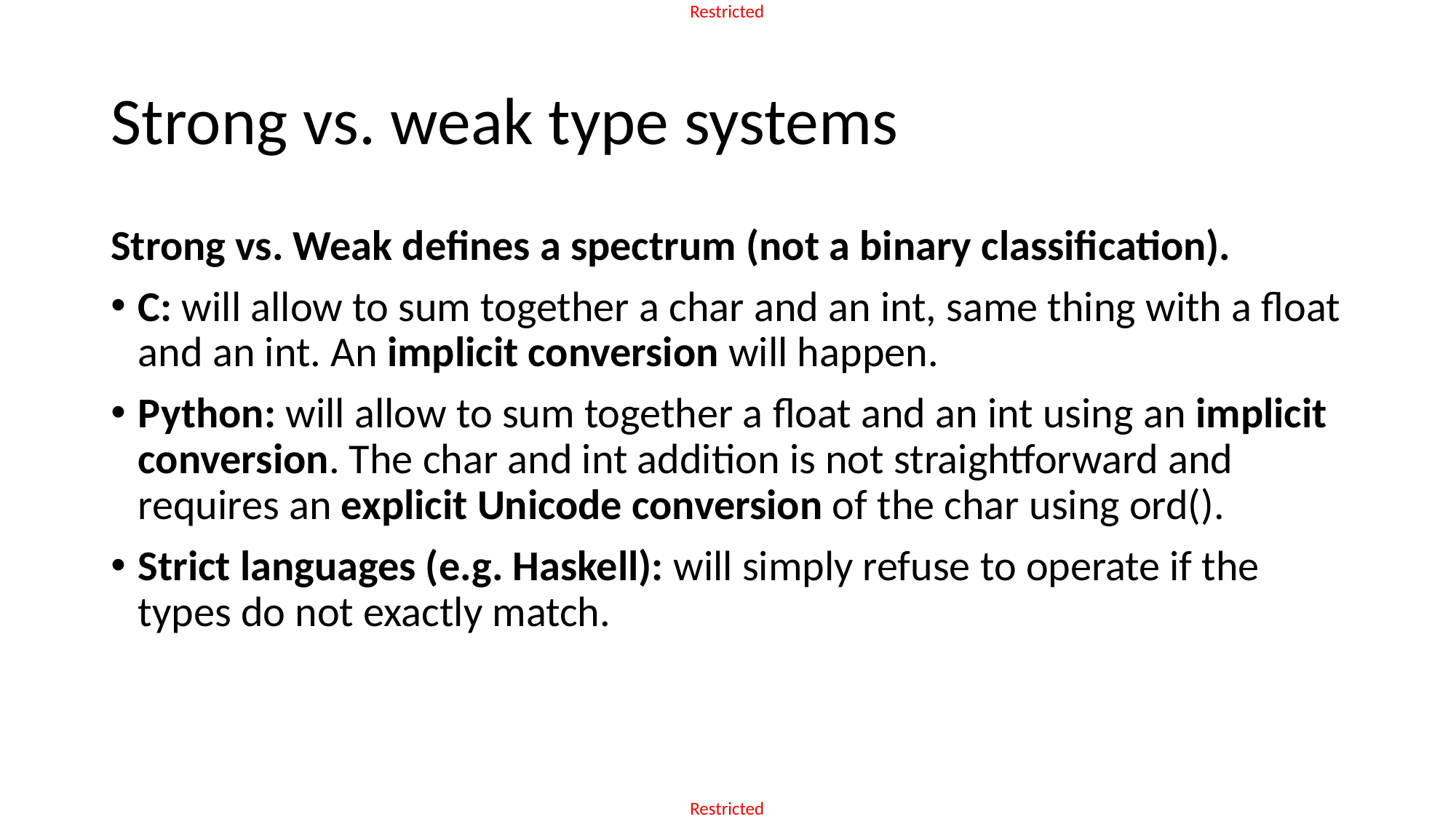

# Strong vs. weak type systems
Strong vs. Weak defines a spectrum (not a binary classification).
C: will allow to sum together a char and an int, same thing with a float and an int. An implicit conversion will happen.
Python: will allow to sum together a float and an int using an implicit conversion. The char and int addition is not straightforward and requires an explicit Unicode conversion of the char using ord().
Strict languages (e.g. Haskell): will simply refuse to operate if the types do not exactly match.